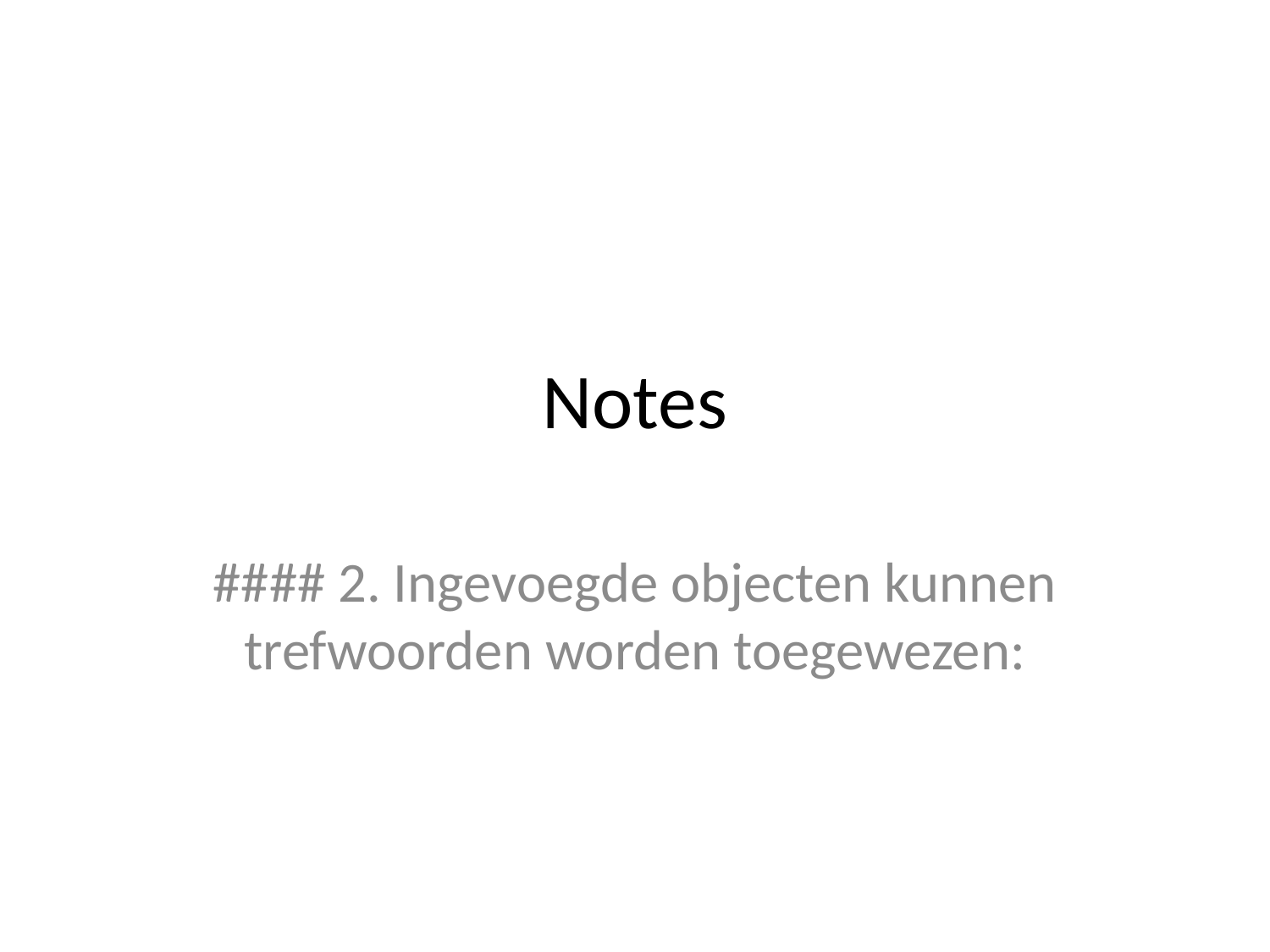

# Notes
#### 2. Ingevoegde objecten kunnen trefwoorden worden toegewezen: